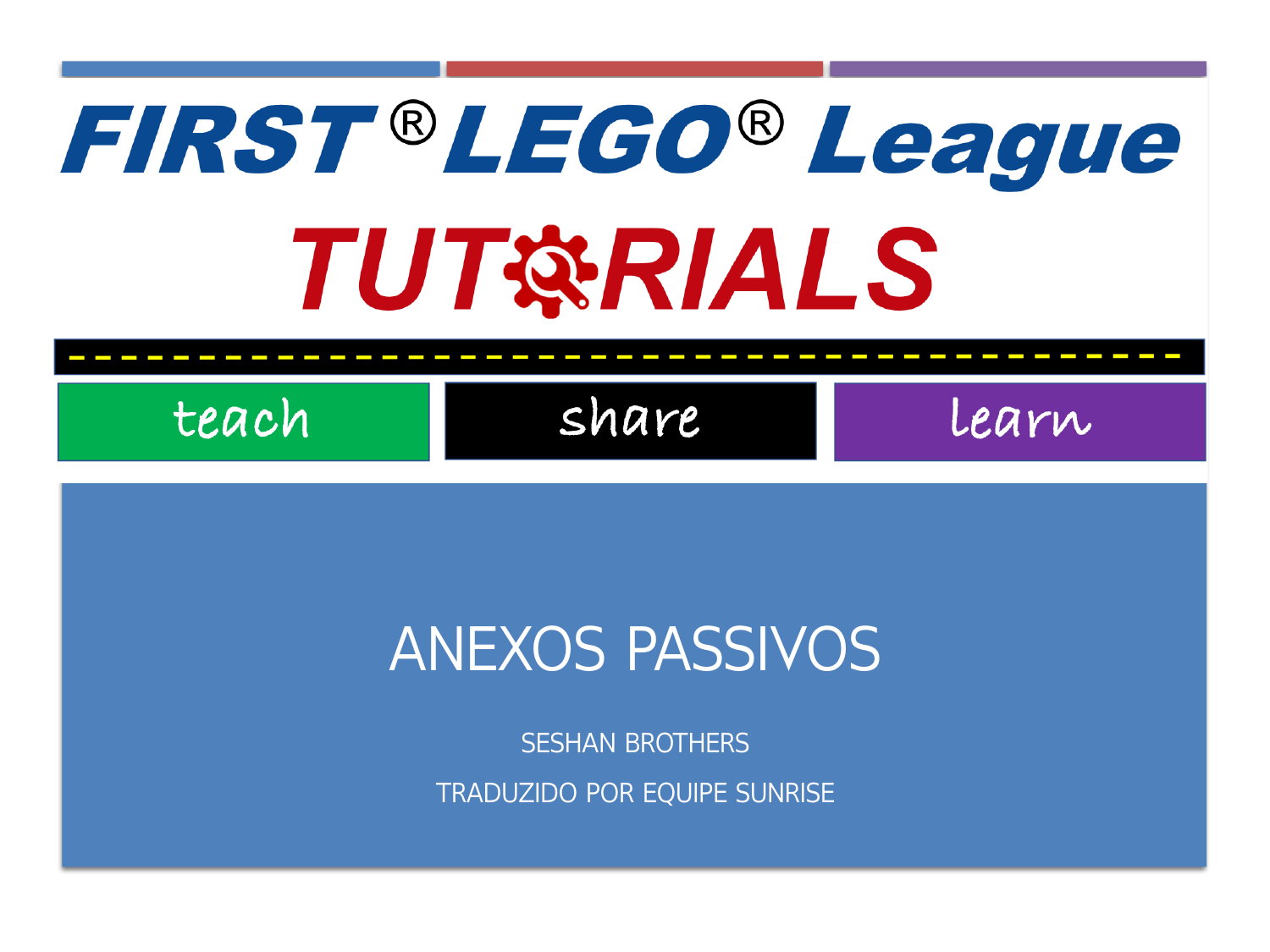

Anexos passivos
Seshan brothers
Traduzido por equipe sunrise